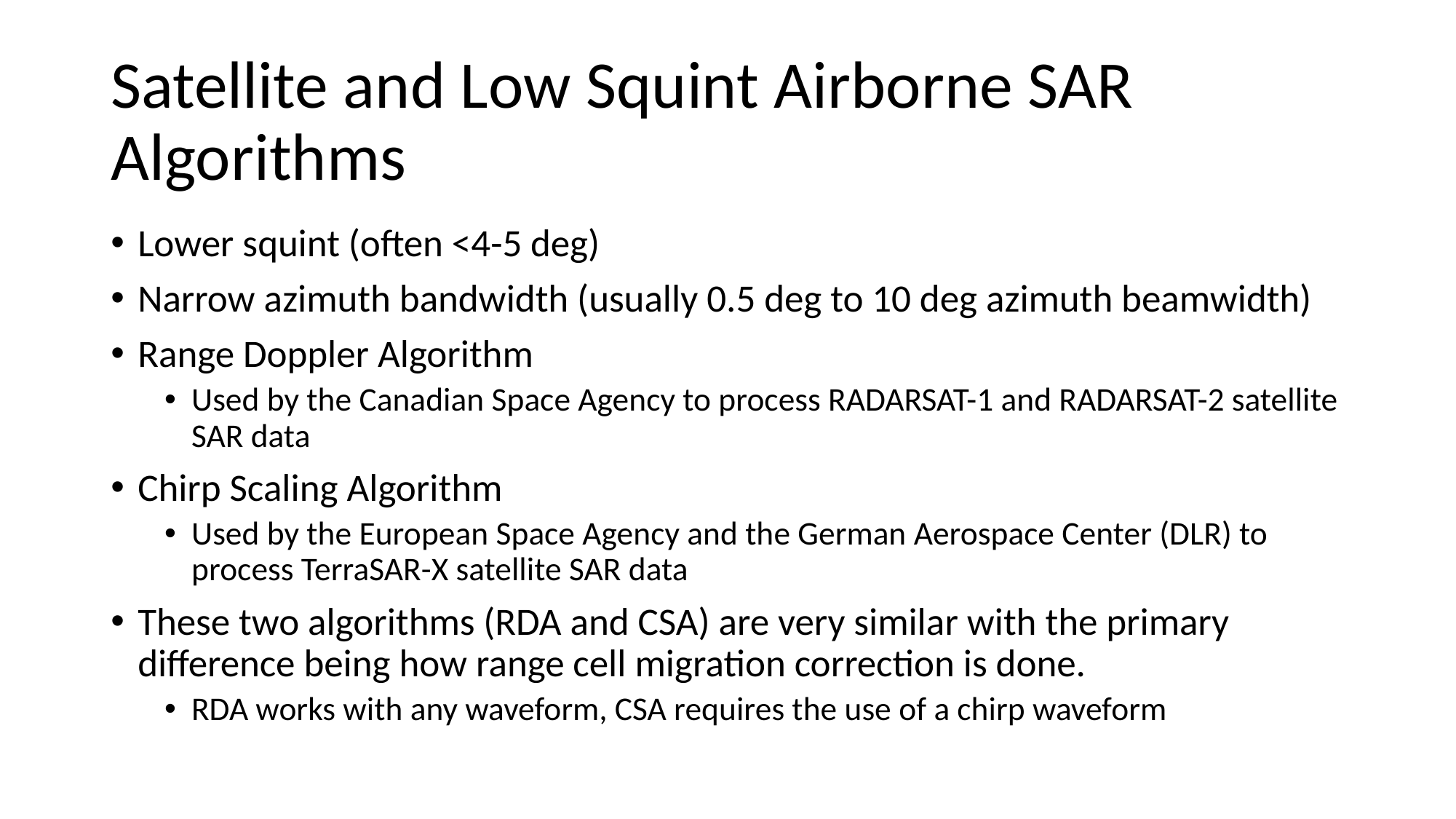

# Satellite and Low Squint Airborne SAR Algorithms
Lower squint (often <4-5 deg)
Narrow azimuth bandwidth (usually 0.5 deg to 10 deg azimuth beamwidth)
Range Doppler Algorithm
Used by the Canadian Space Agency to process RADARSAT-1 and RADARSAT-2 satellite SAR data
Chirp Scaling Algorithm
Used by the European Space Agency and the German Aerospace Center (DLR) to process TerraSAR-X satellite SAR data
These two algorithms (RDA and CSA) are very similar with the primary difference being how range cell migration correction is done.
RDA works with any waveform, CSA requires the use of a chirp waveform